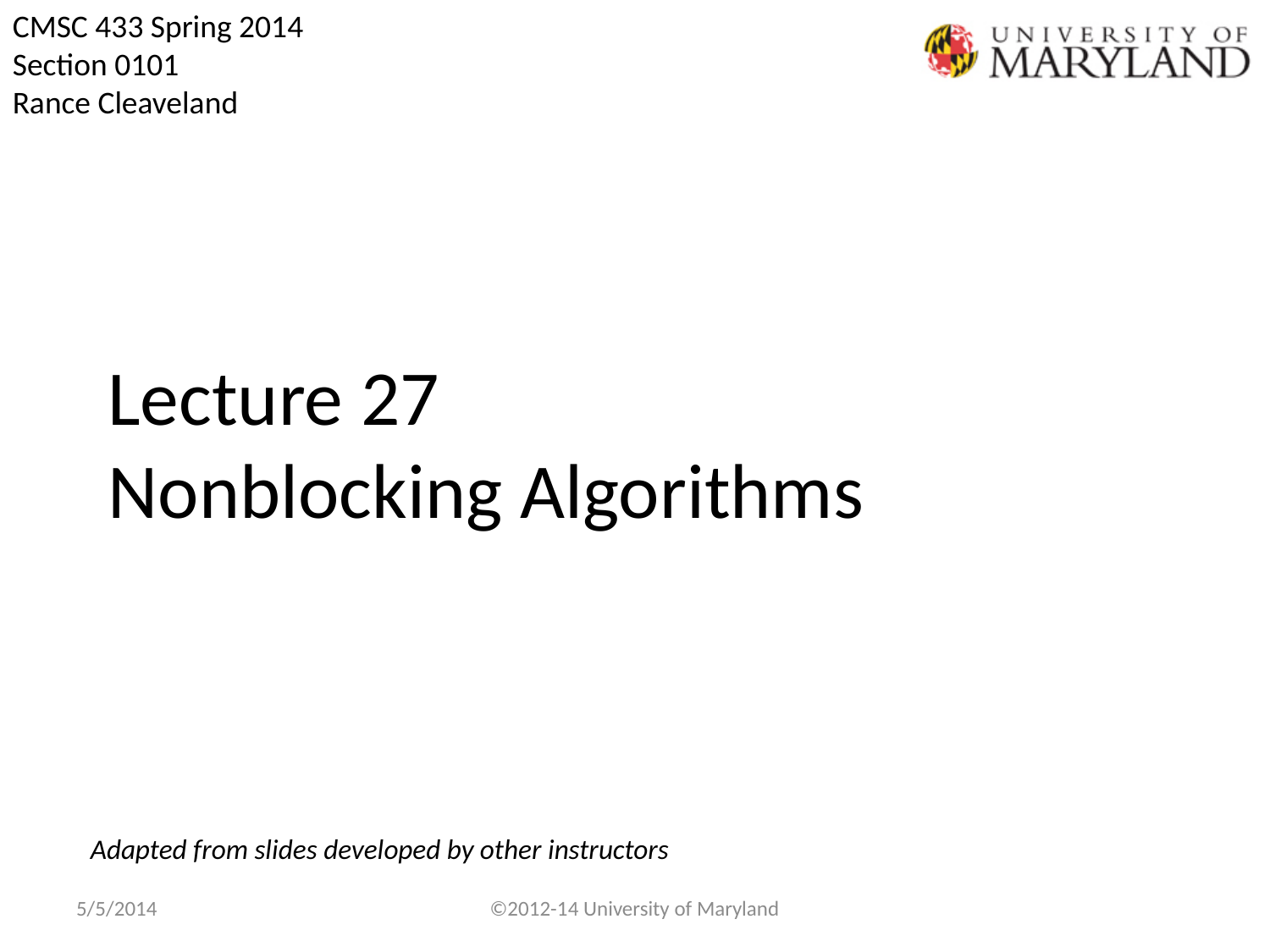

# Lecture 27 Nonblocking Algorithms
Adapted from slides developed by other instructors
5/5/2014
©2012-14 University of Maryland